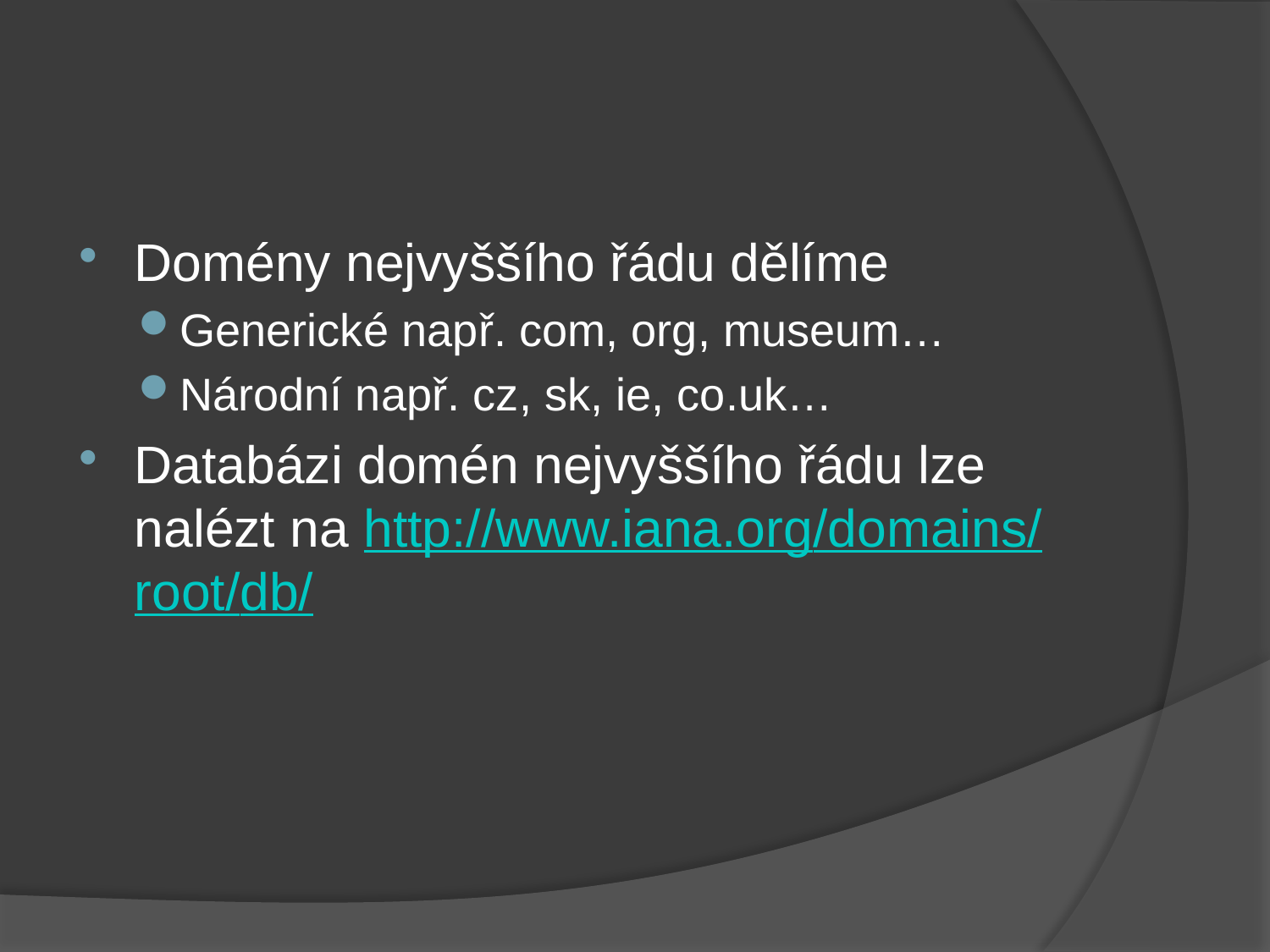

#
Domény nejvyššího řádu dělíme
Generické např. com, org, museum…
Národní např. cz, sk, ie, co.uk…
Databázi domén nejvyššího řádu lze nalézt na http://www.iana.org/domains/root/db/